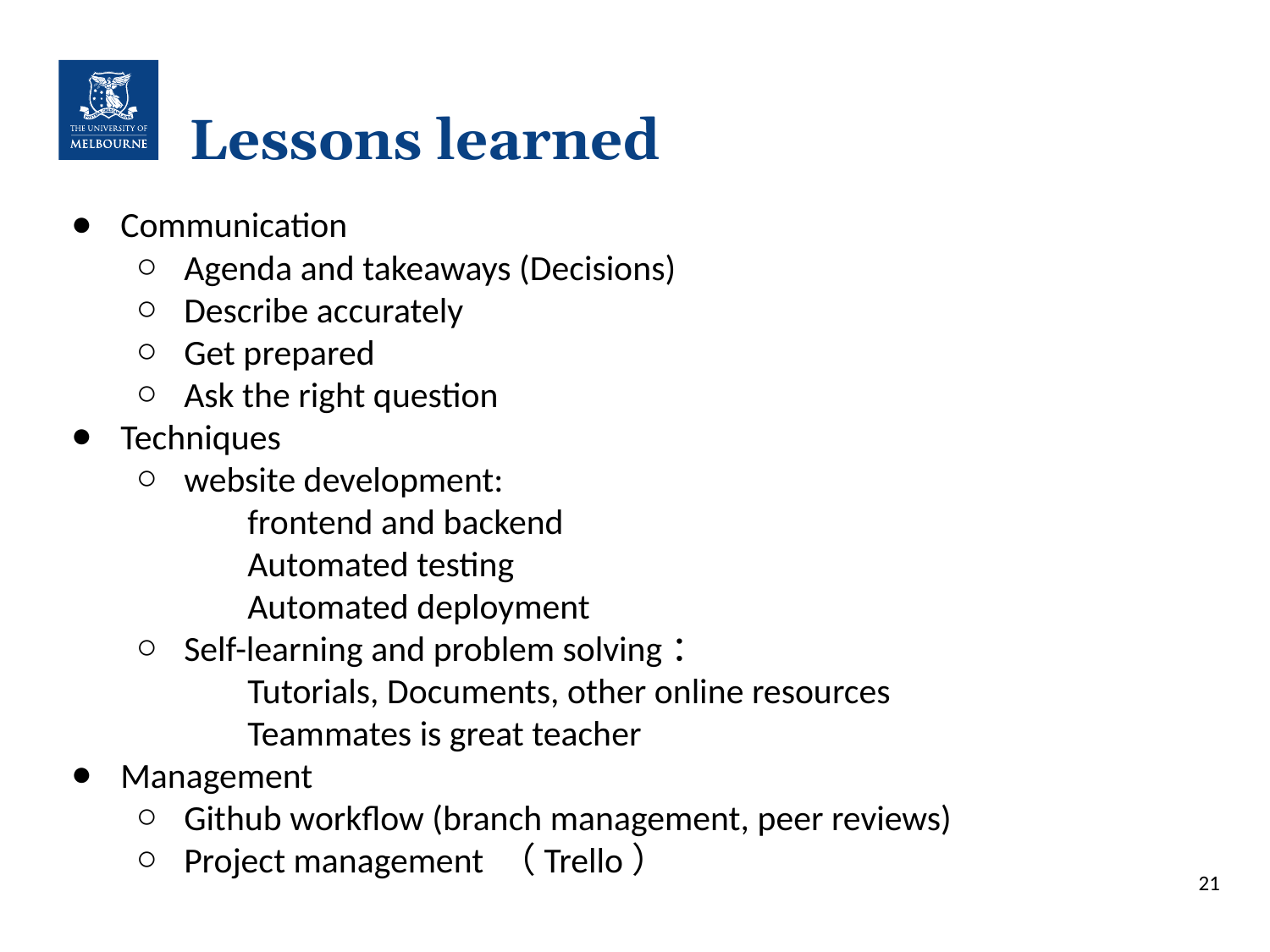

# Lessons learned
Communication
Agenda and takeaways (Decisions)
Describe accurately
Get prepared
Ask the right question
Techniques
website development:
frontend and backend
Automated testing
Automated deployment
Self-learning and problem solving：
Tutorials, Documents, other online resources
Teammates is great teacher
Management
Github workflow (branch management, peer reviews)
Project management （Trello）
21